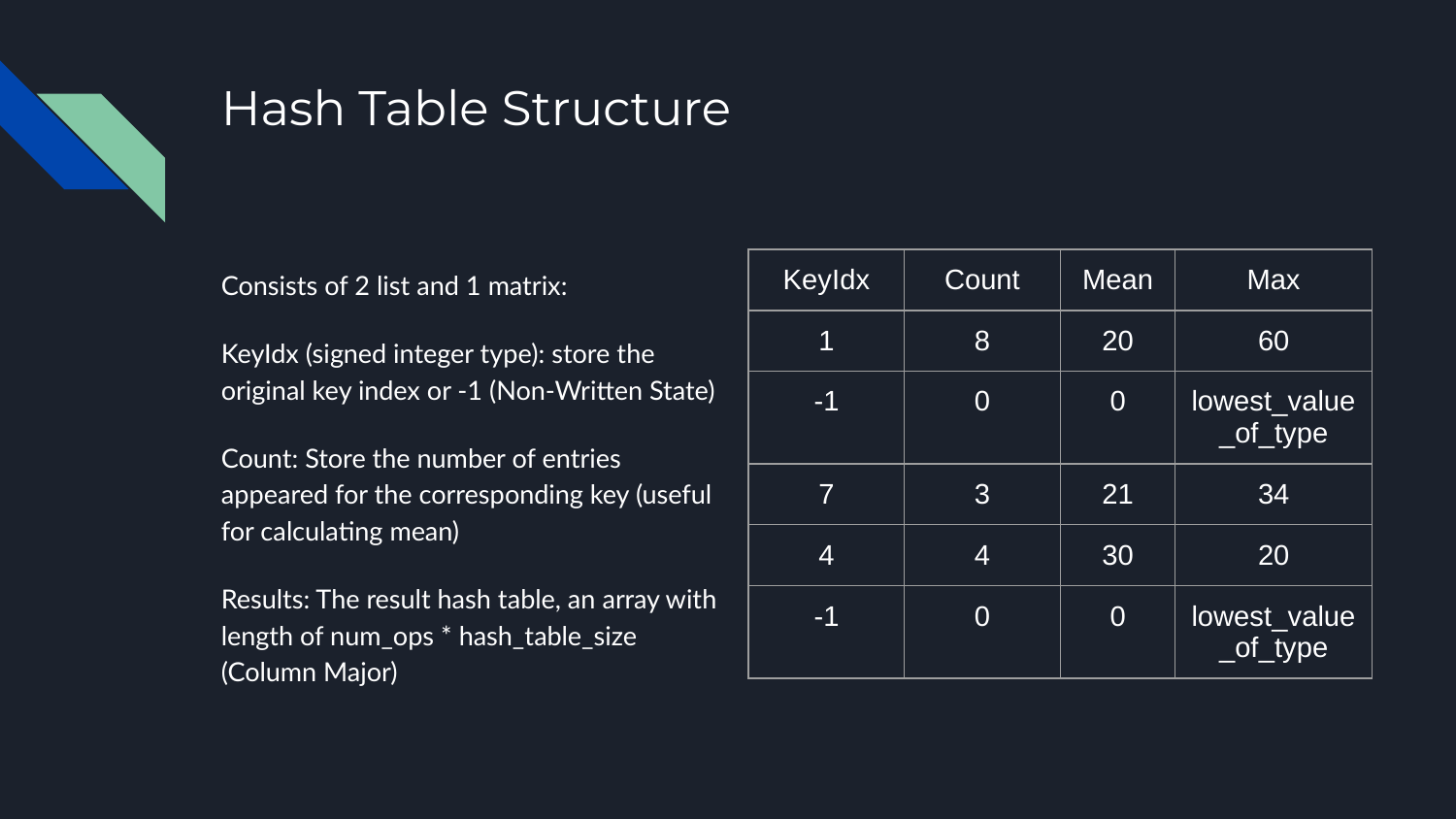

# Hash Table Structure
Consists of 2 list and 1 matrix:
KeyIdx (signed integer type): store the original key index or -1 (Non-Written State)
Count: Store the number of entries appeared for the corresponding key (useful for calculating mean)
Results: The result hash table, an array with length of num_ops * hash_table_size (Column Major)
| KeyIdx | Count | Mean | Max |
| --- | --- | --- | --- |
| 1 | 8 | 20 | 60 |
| -1 | 0 | 0 | lowest\_value\_of\_type |
| 7 | 3 | 21 | 34 |
| 4 | 4 | 30 | 20 |
| -1 | 0 | 0 | lowest\_value\_of\_type |